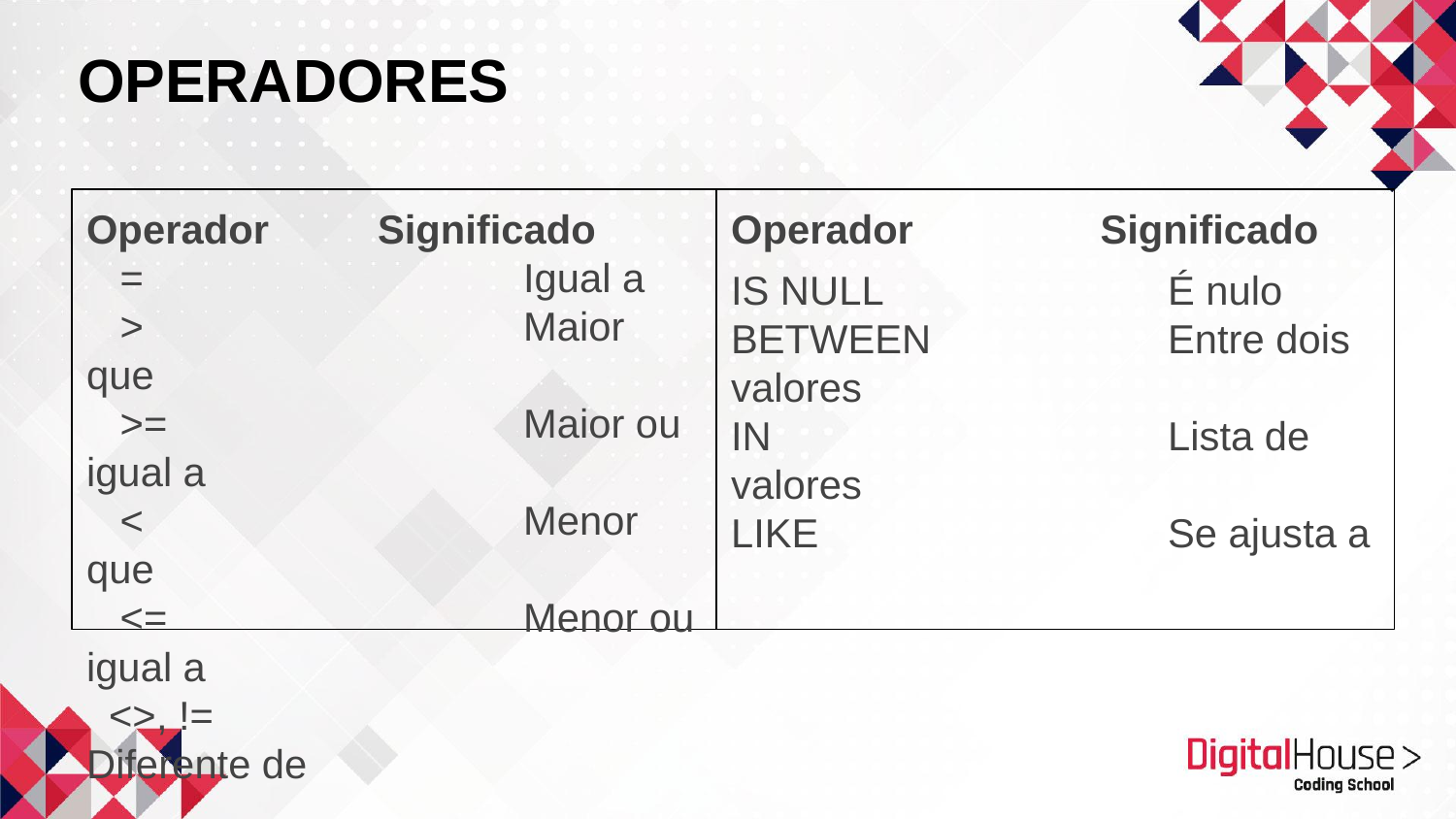

OPERADORES
Operador     	Significado
   =            		Igual a
   >            		Maior que
   >=          		Maior ou igual a
   <            		Menor que
   <=           		Menor ou igual a
  <>, !=   			Diferente de
Operador 	       Significado
IS NULL		É nulo
BETWEEN		Entre dois valores
IN             		Lista de valores
LIKE			Se ajusta a